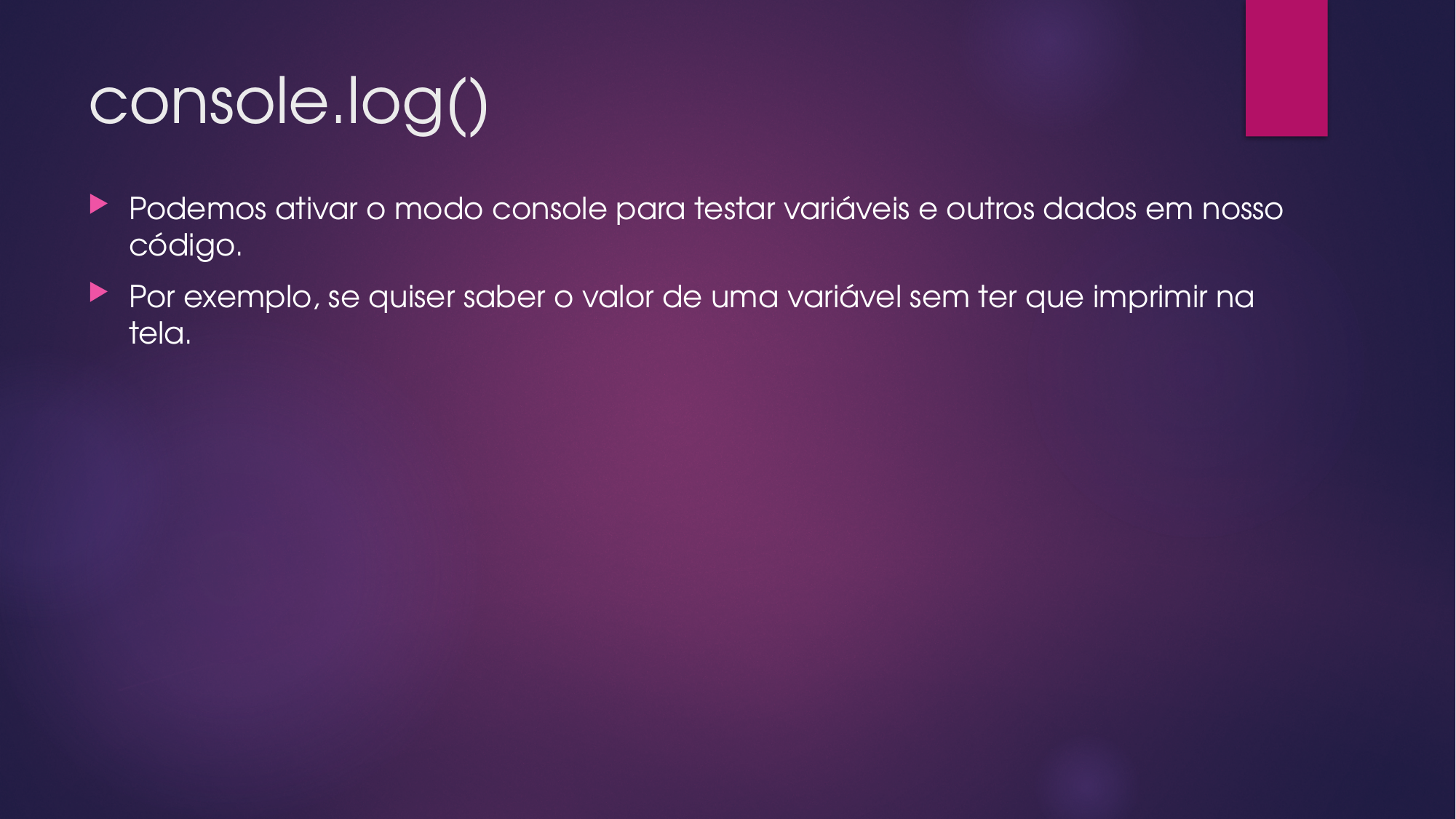

# console.log()
Podemos ativar o modo console para testar variáveis e outros dados em nosso código.
Por exemplo, se quiser saber o valor de uma variável sem ter que imprimir na tela.